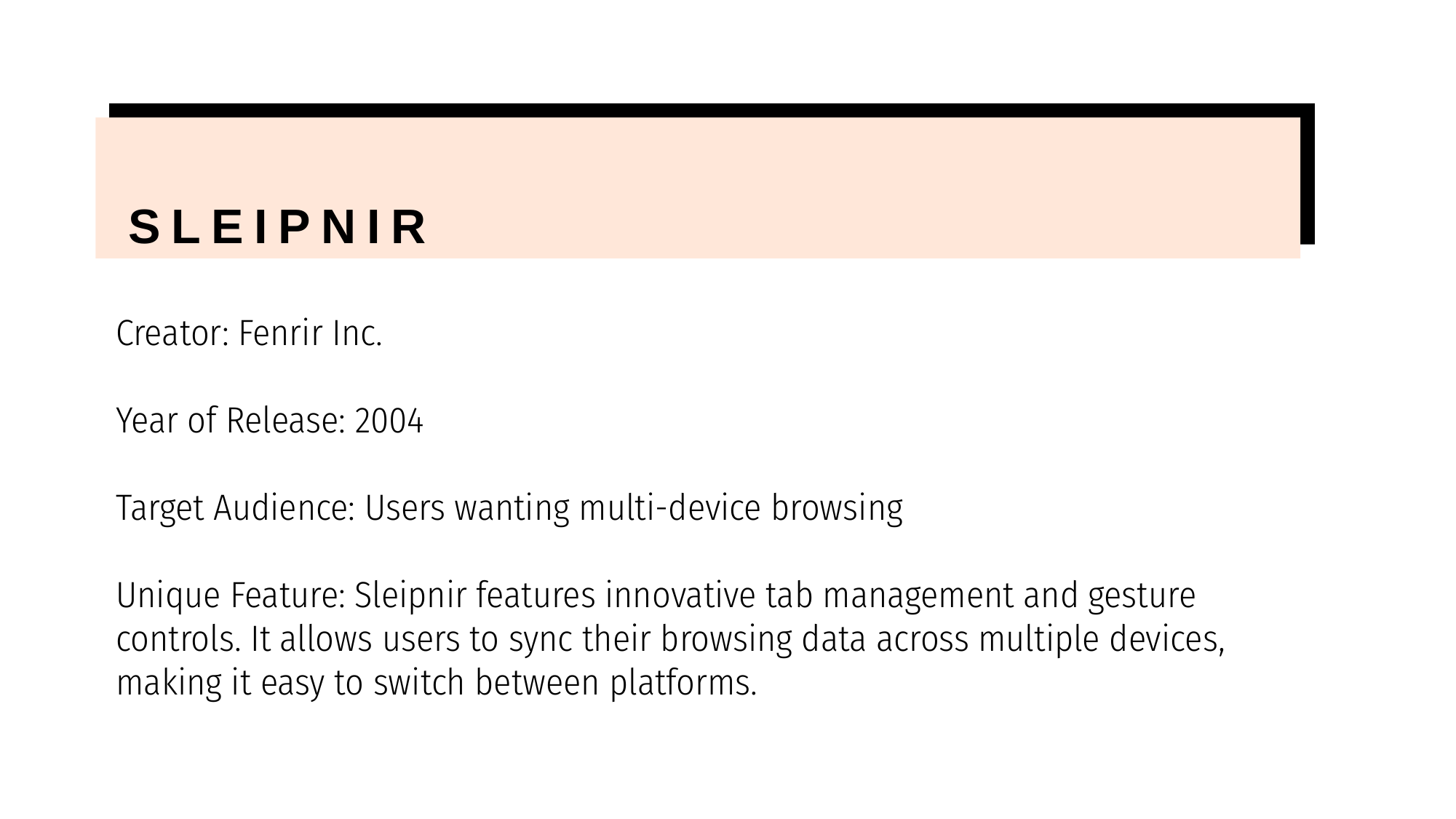

# sleipnir
Creator: Fenrir Inc.

Year of Release: 2004

Target Audience: Users wanting multi-device browsing

Unique Feature: Sleipnir features innovative tab management and gesture controls. It allows users to sync their browsing data across multiple devices, making it easy to switch between platforms.